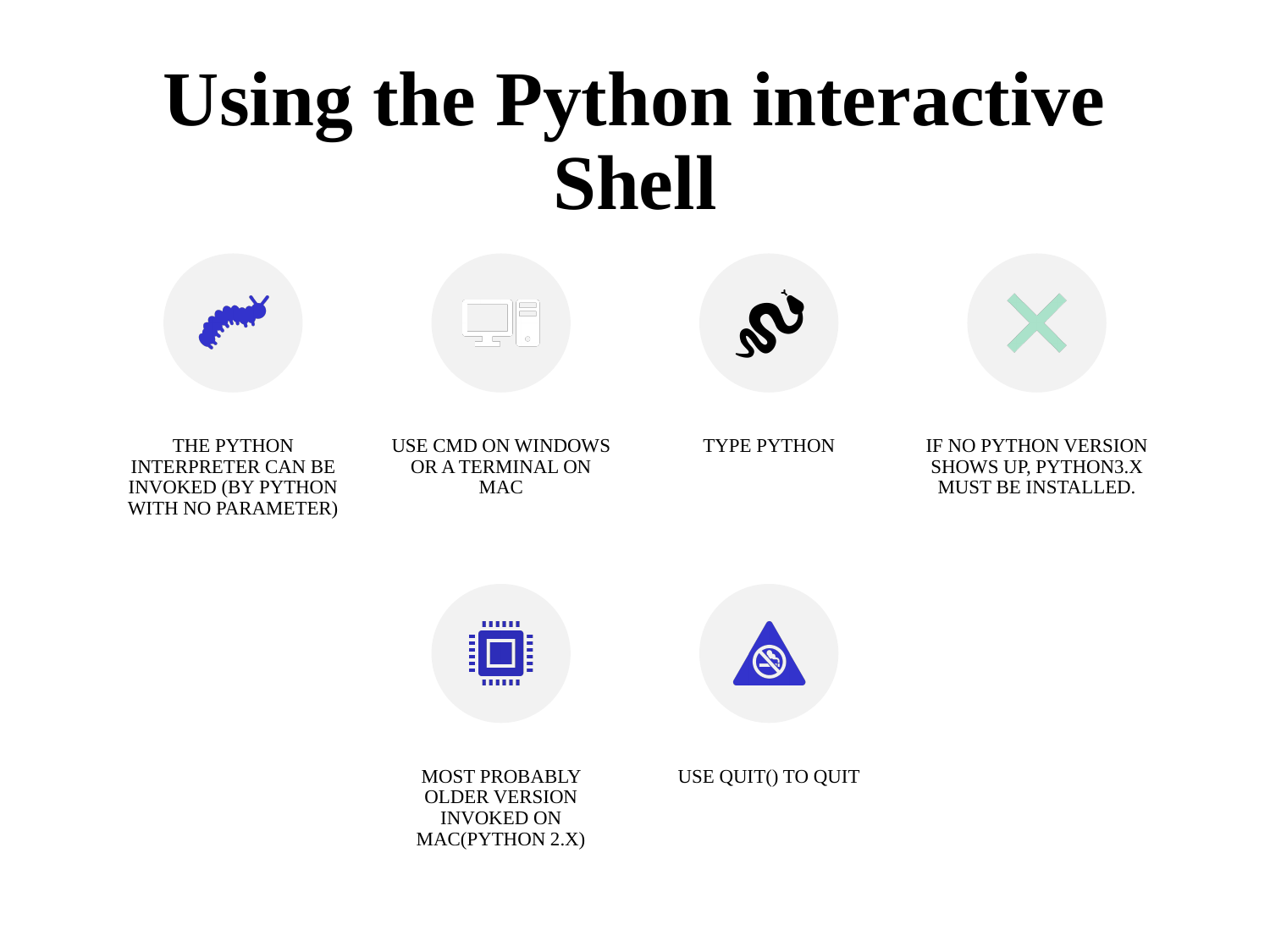

# Using the Python interactive Shell
The Python interpreter can be invoked (by python with no parameter)
Use cmd on Windows or a Terminal on Mac
Type python
If no Python version shows up, python3.x must be installed.
Most probably older version invoked on Mac(python 2.x)
Use quit() to quit